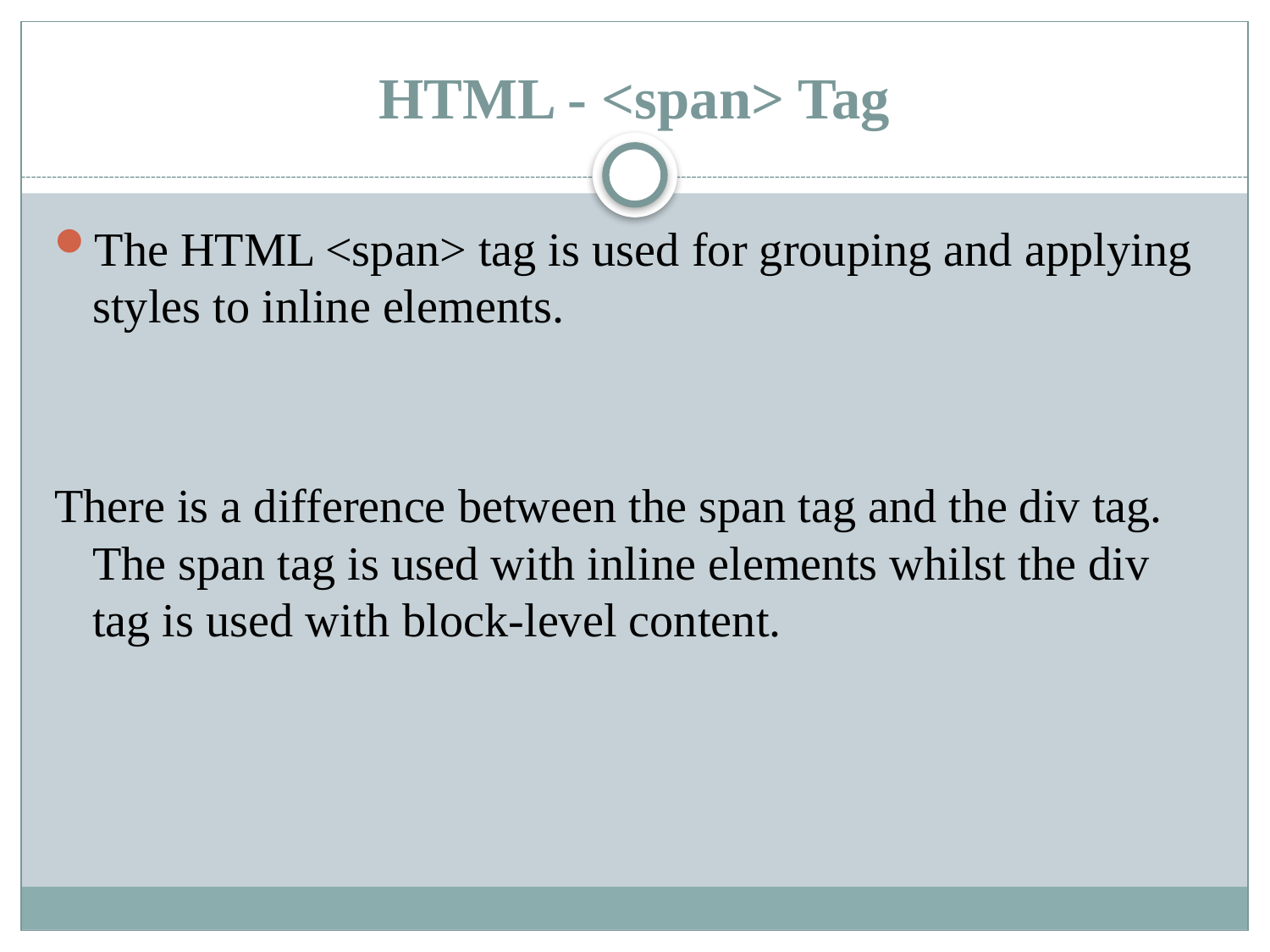

# HTML - <span> Tag
The HTML <span> tag is used for grouping and applying styles to inline elements.

There is a difference between the span tag and the div tag. The span tag is used with inline elements whilst the div tag is used with block-level content.